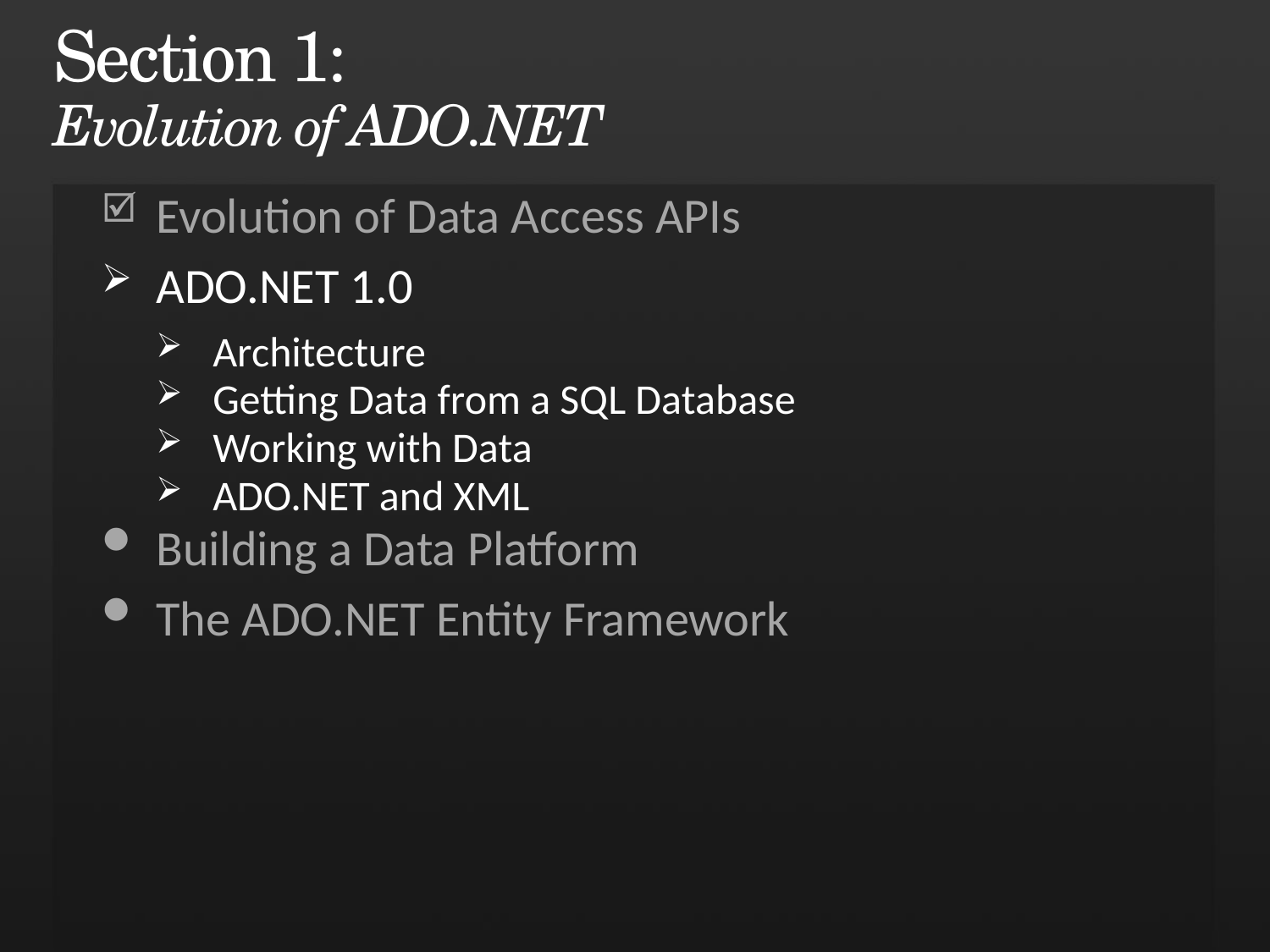

# Section 1: Evolution of ADO.NET
Evolution of Data Access APIs
ADO.NET 1.0
Architecture
Getting Data from a SQL Database
Working with Data
ADO.NET and XML
Building a Data Platform
The ADO.NET Entity Framework